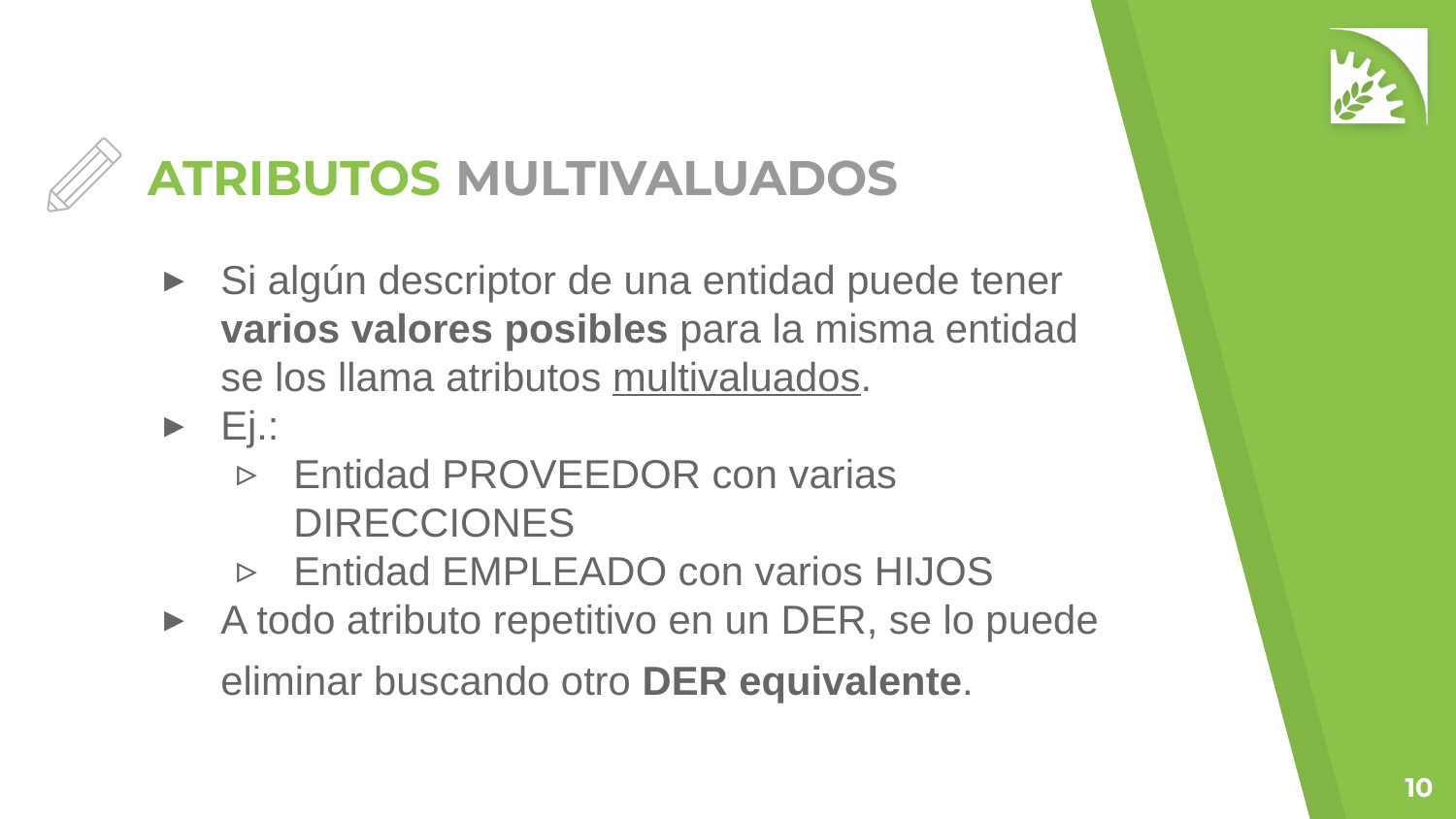

# ATRIBUTOS MULTIVALUADOS
Si algún descriptor de una entidad puede tener varios valores posibles para la misma entidad se los llama atributos multivaluados.
Ej.:
Entidad PROVEEDOR con varias DIRECCIONES
Entidad EMPLEADO con varios HIJOS
A todo atributo repetitivo en un DER, se lo puede
eliminar buscando otro DER equivalente.
10